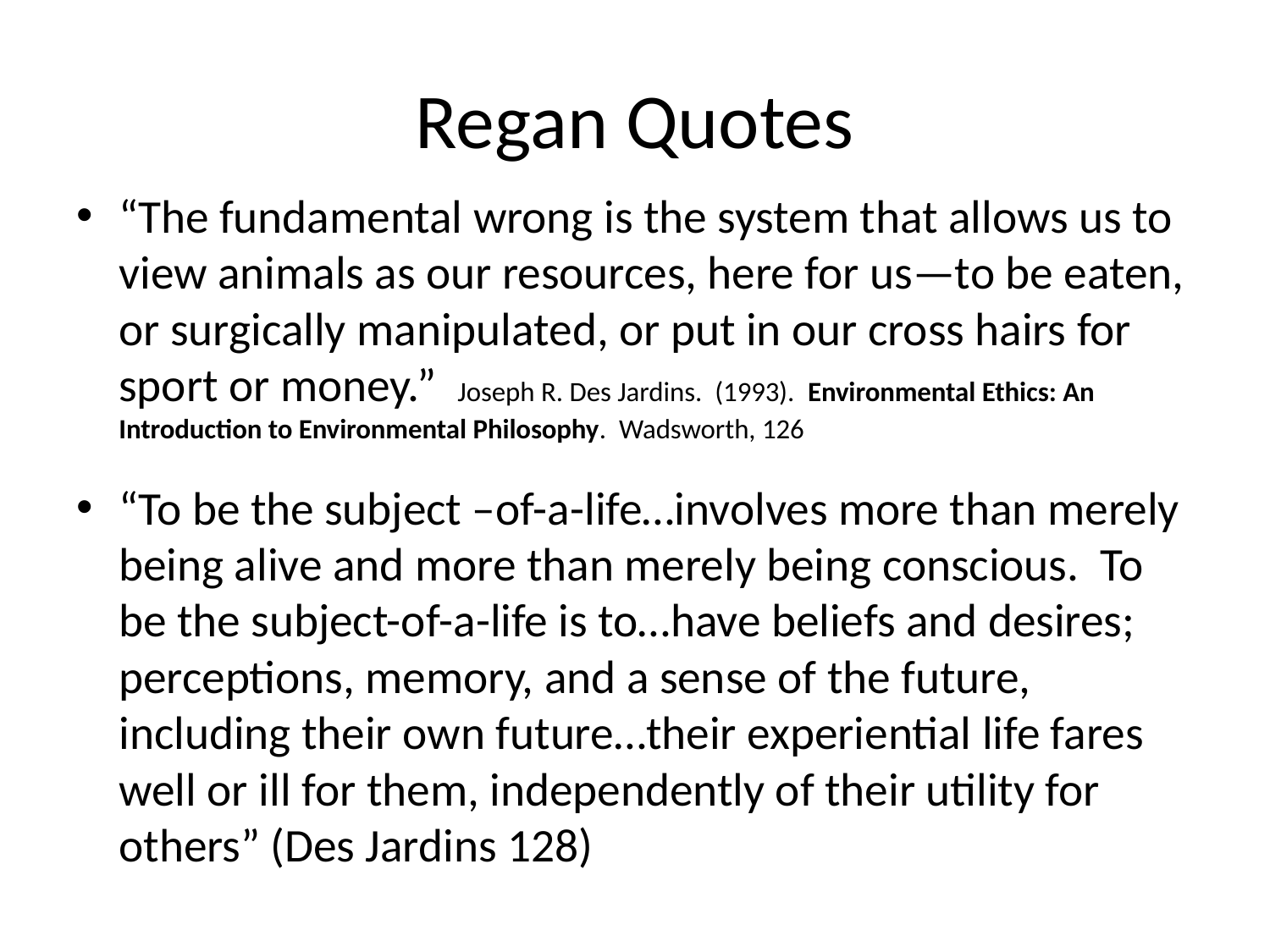

# Regan Quotes
“The fundamental wrong is the system that allows us to view animals as our resources, here for us—to be eaten, or surgically manipulated, or put in our cross hairs for sport or money.”  Joseph R. Des Jardins.  (1993).  Environmental Ethics: An Introduction to Environmental Philosophy.  Wadsworth, 126

“To be the subject –of-a-life…involves more than merely being alive and more than merely being conscious.  To be the subject-of-a-life is to…have beliefs and desires; perceptions, memory, and a sense of the future, including their own future…their experiential life fares well or ill for them, independently of their utility for others” (Des Jardins 128)